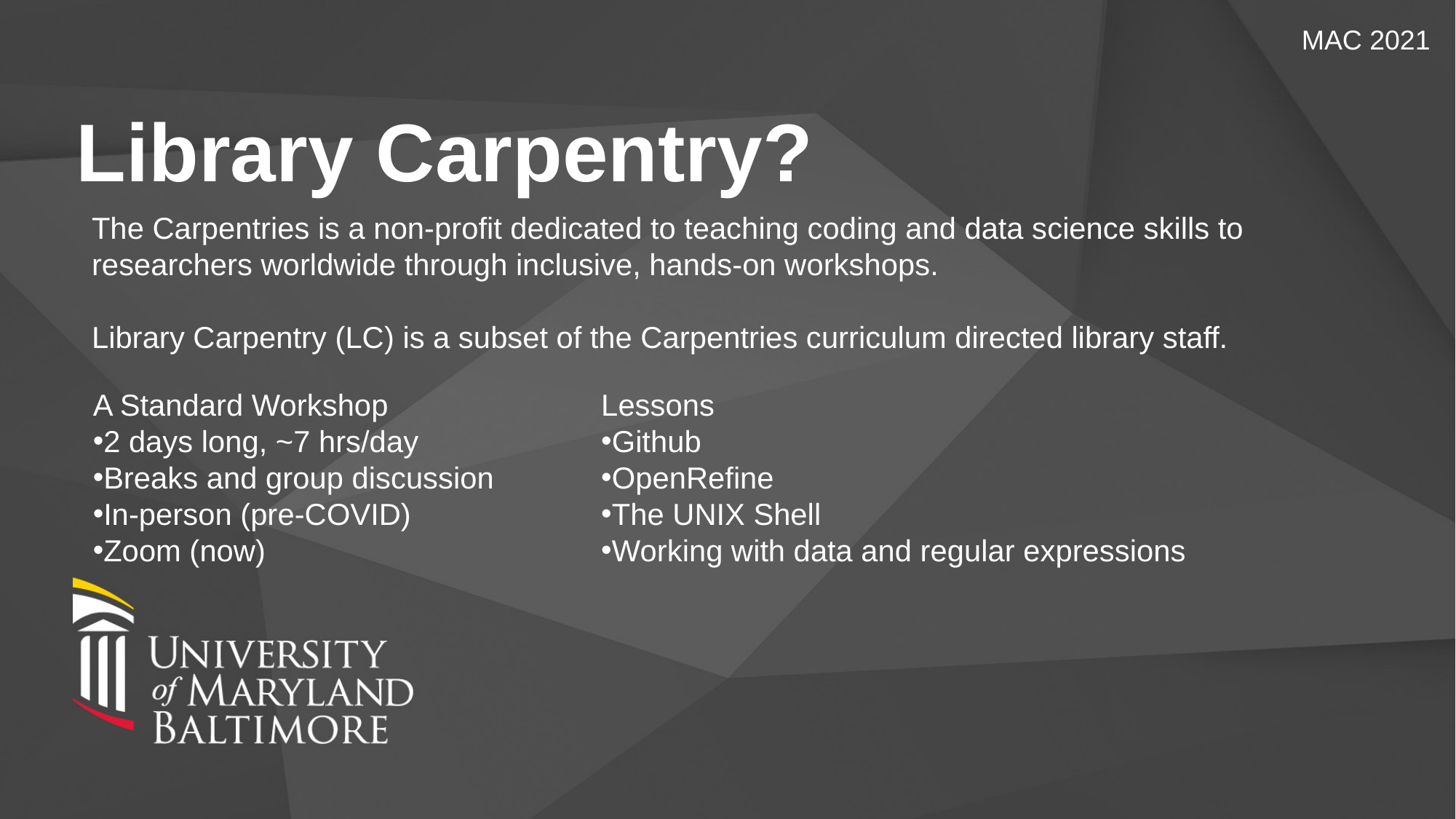

MAC 2021
Library Carpentry?
The Carpentries is a non-profit dedicated to teaching coding and data science skills to researchers worldwide through inclusive, hands-on workshops.

Library Carpentry (LC) is a subset of the Carpentries curriculum directed library staff.
A Standard Workshop
2 days long, ~7 hrs/day
Breaks and group discussion
In-person (pre-COVID)
Zoom (now)
Lessons
Github
OpenRefine
The UNIX Shell
Working with data and regular expressions